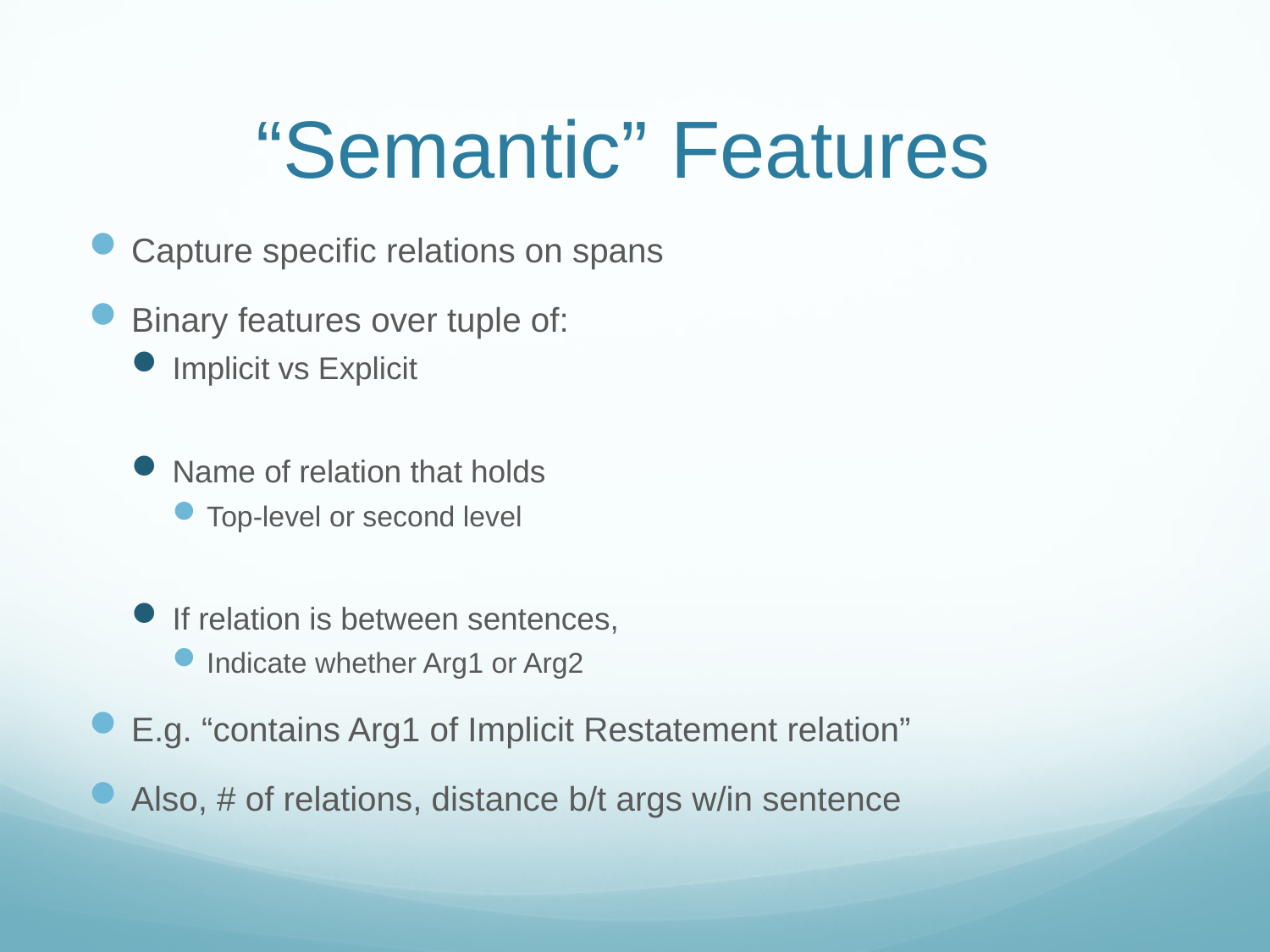

# “Semantic” Features
Capture specific relations on spans
Binary features over tuple of:
Implicit vs Explicit

Name of relation that holds
Top-level or second level

If relation is between sentences,
Indicate whether Arg1 or Arg2
E.g. “contains Arg1 of Implicit Restatement relation”
Also, # of relations, distance b/t args w/in sentence